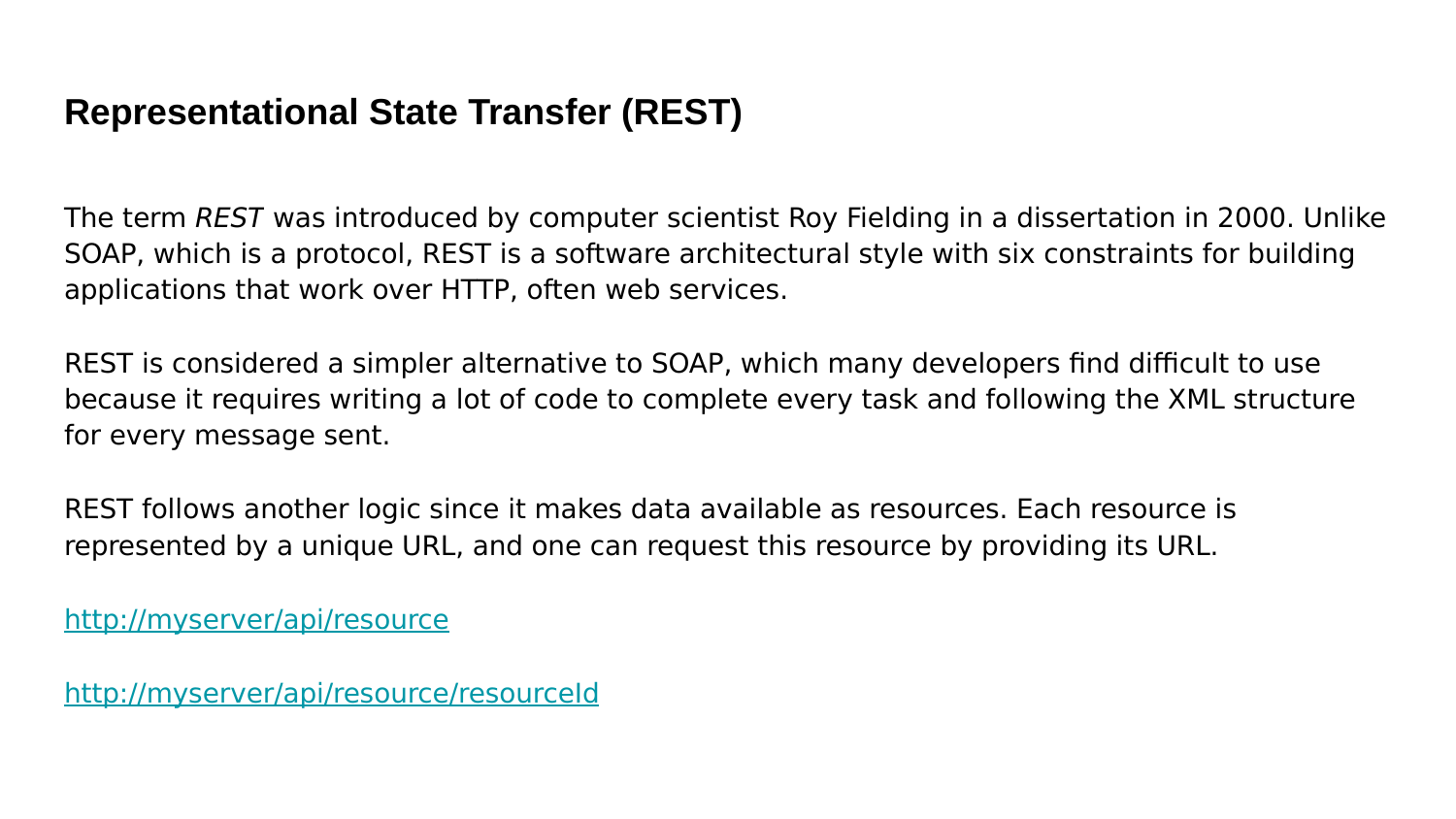

# Representational State Transfer (REST)

The term REST was introduced by computer scientist Roy Fielding in a dissertation in 2000. Unlike SOAP, which is a protocol, REST is a software architectural style with six constraints for building applications that work over HTTP, often web services.
REST is considered a simpler alternative to SOAP, which many developers find difficult to use because it requires writing a lot of code to complete every task and following the XML structure for every message sent.
REST follows another logic since it makes data available as resources. Each resource is represented by a unique URL, and one can request this resource by providing its URL.
http://myserver/api/resource
http://myserver/api/resource/resourceId